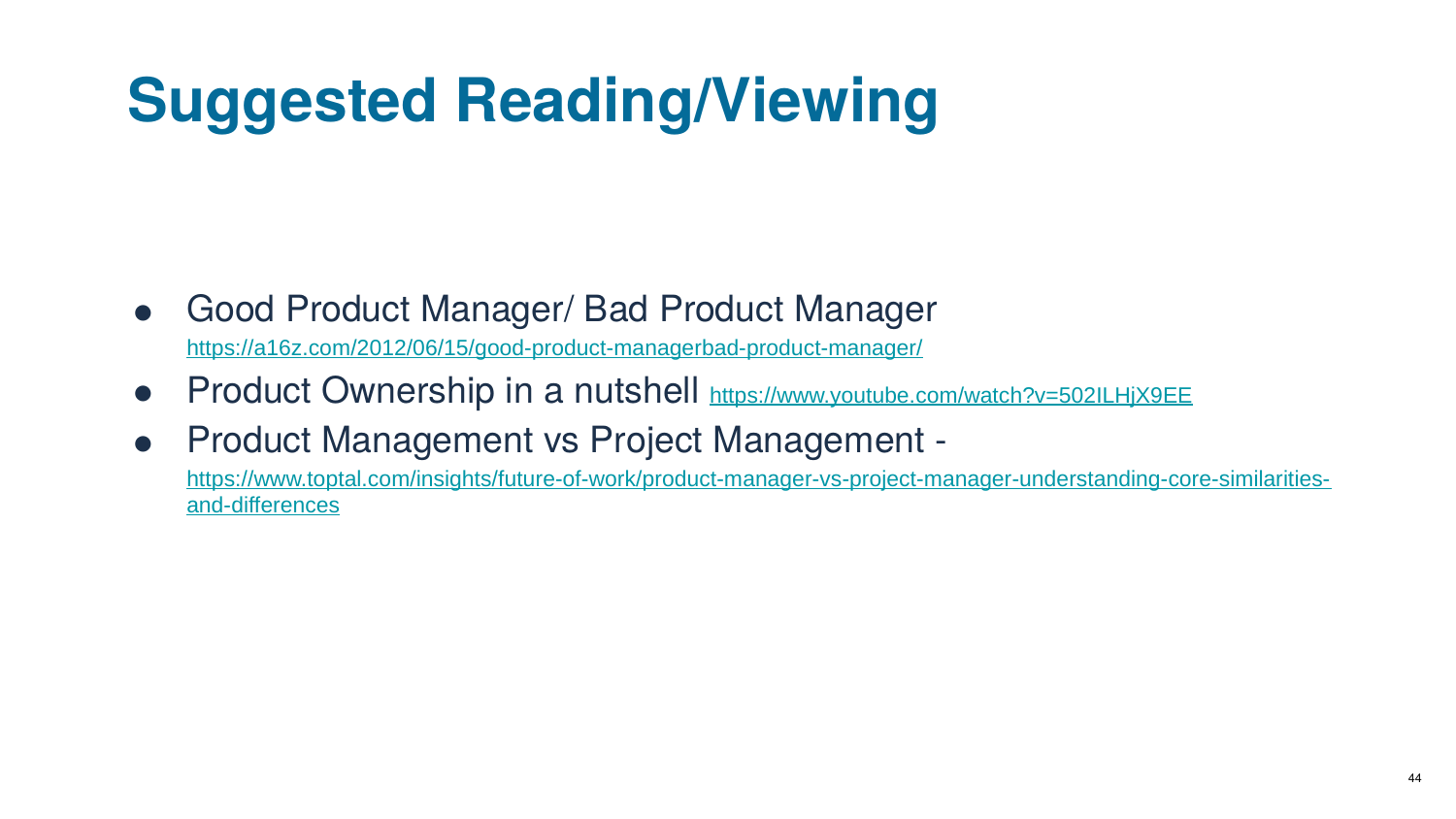

# Suggested Reading/Viewing
Good Product Manager/ Bad Product Manager https://a16z.com/2012/06/15/good-product-managerbad-product-manager/
Product Ownership in a nutshell https://www.youtube.com/watch?v=502ILHjX9EE
Product Management vs Project Management - https://www.toptal.com/insights/future-of-work/product-manager-vs-project-manager-understanding-core-similarities-and-differences

44